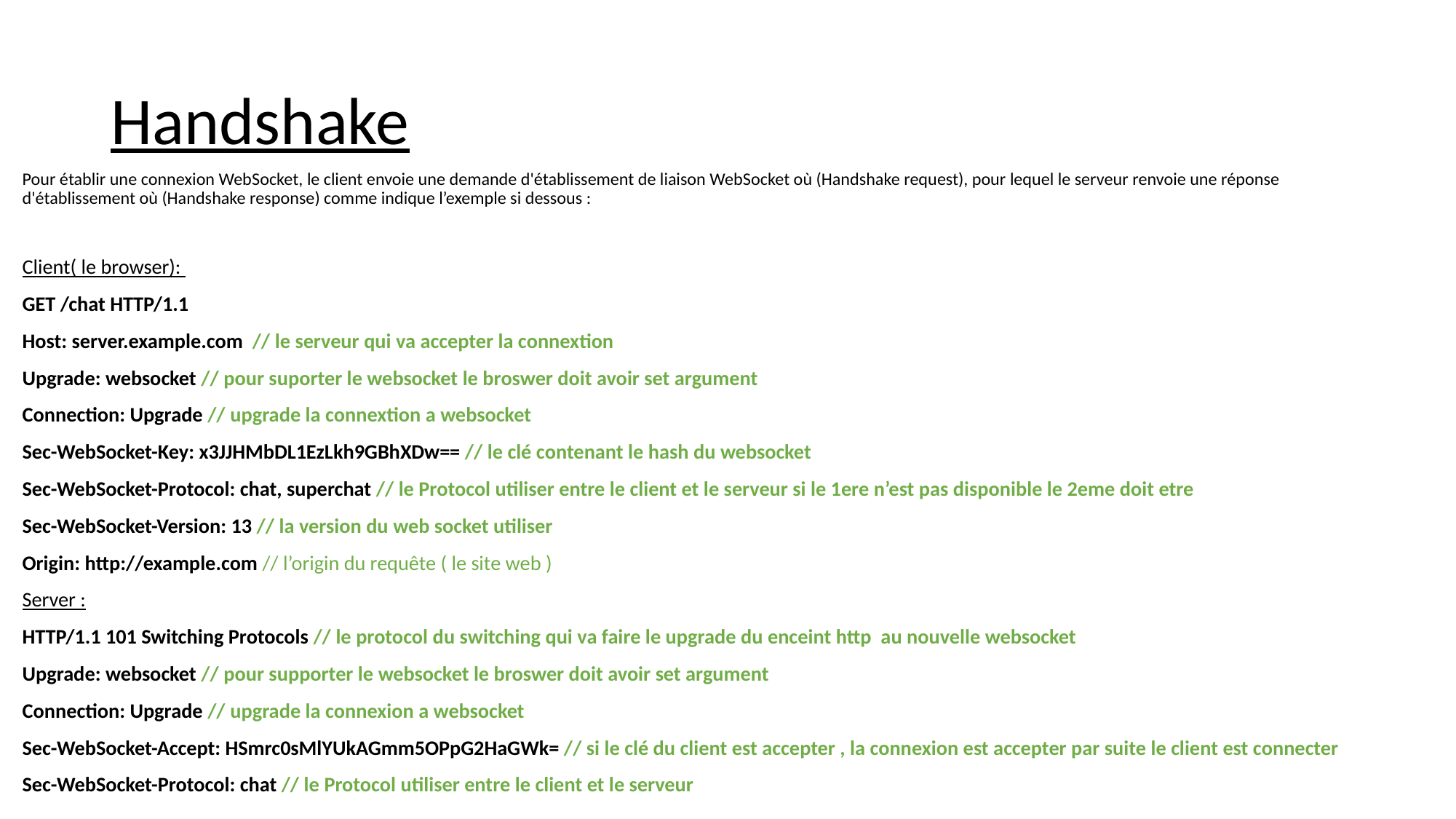

# Handshake
Pour établir une connexion WebSocket, le client envoie une demande d'établissement de liaison WebSocket où (Handshake request), pour lequel le serveur renvoie une réponse d'établissement où (Handshake response) comme indique l’exemple si dessous :

Client( le browser):
GET /chat HTTP/1.1
Host: server.example.com  // le serveur qui va accepter la connextion
Upgrade: websocket // pour suporter le websocket le broswer doit avoir set argument
Connection: Upgrade // upgrade la connextion a websocket
Sec-WebSocket-Key: x3JJHMbDL1EzLkh9GBhXDw== // le clé contenant le hash du websocket
Sec-WebSocket-Protocol: chat, superchat // le Protocol utiliser entre le client et le serveur si le 1ere n’est pas disponible le 2eme doit etre
Sec-WebSocket-Version: 13 // la version du web socket utiliser
Origin: http://example.com // l’origin du requête ( le site web )
Server :
HTTP/1.1 101 Switching Protocols // le protocol du switching qui va faire le upgrade du enceint http  au nouvelle websocket
Upgrade: websocket // pour supporter le websocket le broswer doit avoir set argument
Connection: Upgrade // upgrade la connexion a websocket
Sec-WebSocket-Accept: HSmrc0sMlYUkAGmm5OPpG2HaGWk= // si le clé du client est accepter , la connexion est accepter par suite le client est connecter
Sec-WebSocket-Protocol: chat // le Protocol utiliser entre le client et le serveur